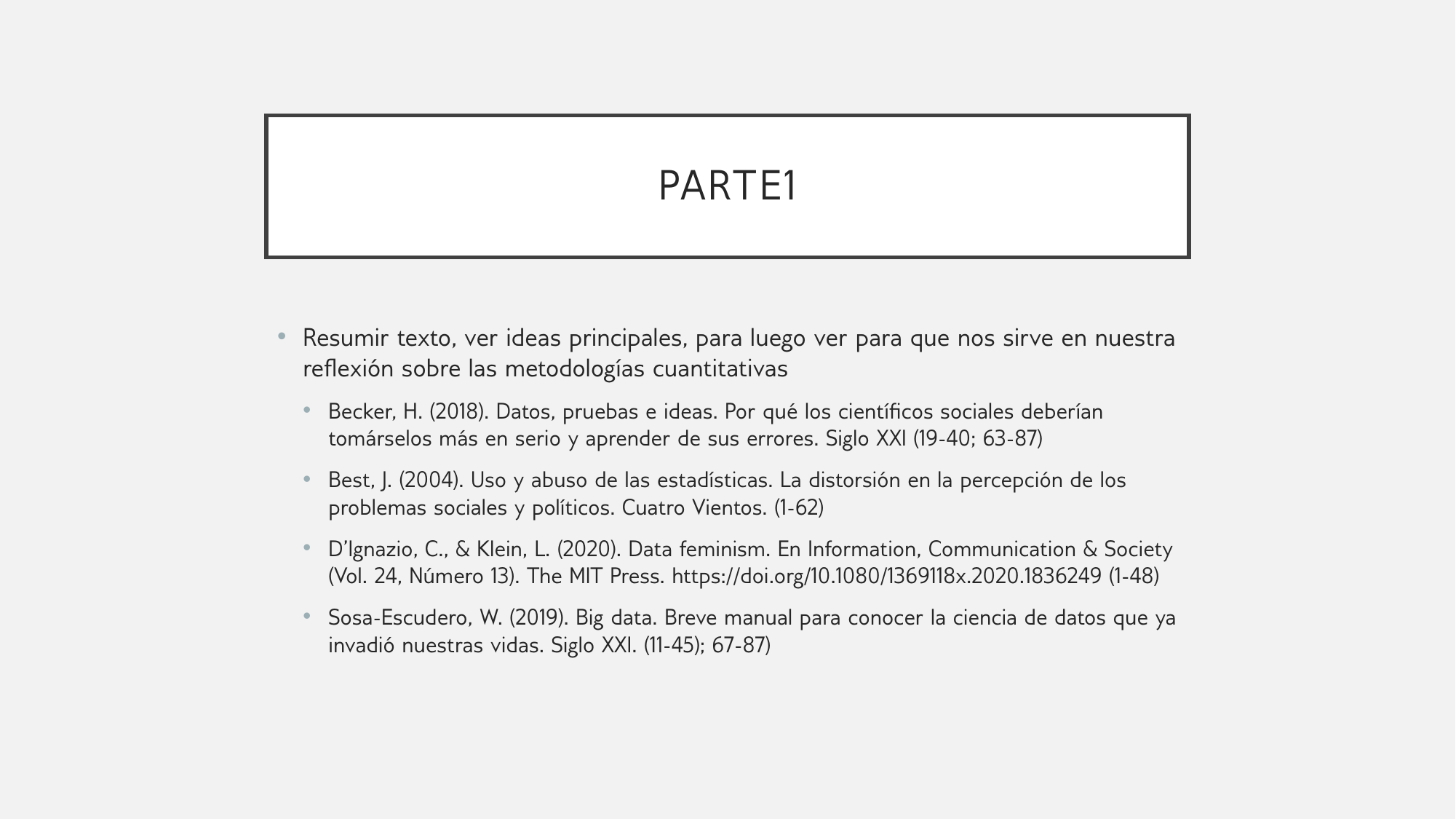

# parte1
Resumir texto, ver ideas principales, para luego ver para que nos sirve en nuestra reflexión sobre las metodologías cuantitativas
Becker, H. (2018). Datos, pruebas e ideas. Por qué los científicos sociales deberían tomárselos más en serio y aprender de sus errores. Siglo XXI (19-40; 63-87)
Best, J. (2004). Uso y abuso de las estadísticas. La distorsión en la percepción de los problemas sociales y políticos. Cuatro Vientos. (1-62)
D’Ignazio, C., & Klein, L. (2020). Data feminism. En Information, Communication & Society (Vol. 24, Número 13). The MIT Press. https://doi.org/10.1080/1369118x.2020.1836249 (1-48)
Sosa-Escudero, W. (2019). Big data. Breve manual para conocer la ciencia de datos que ya invadió nuestras vidas. Siglo XXI. (11-45); 67-87)